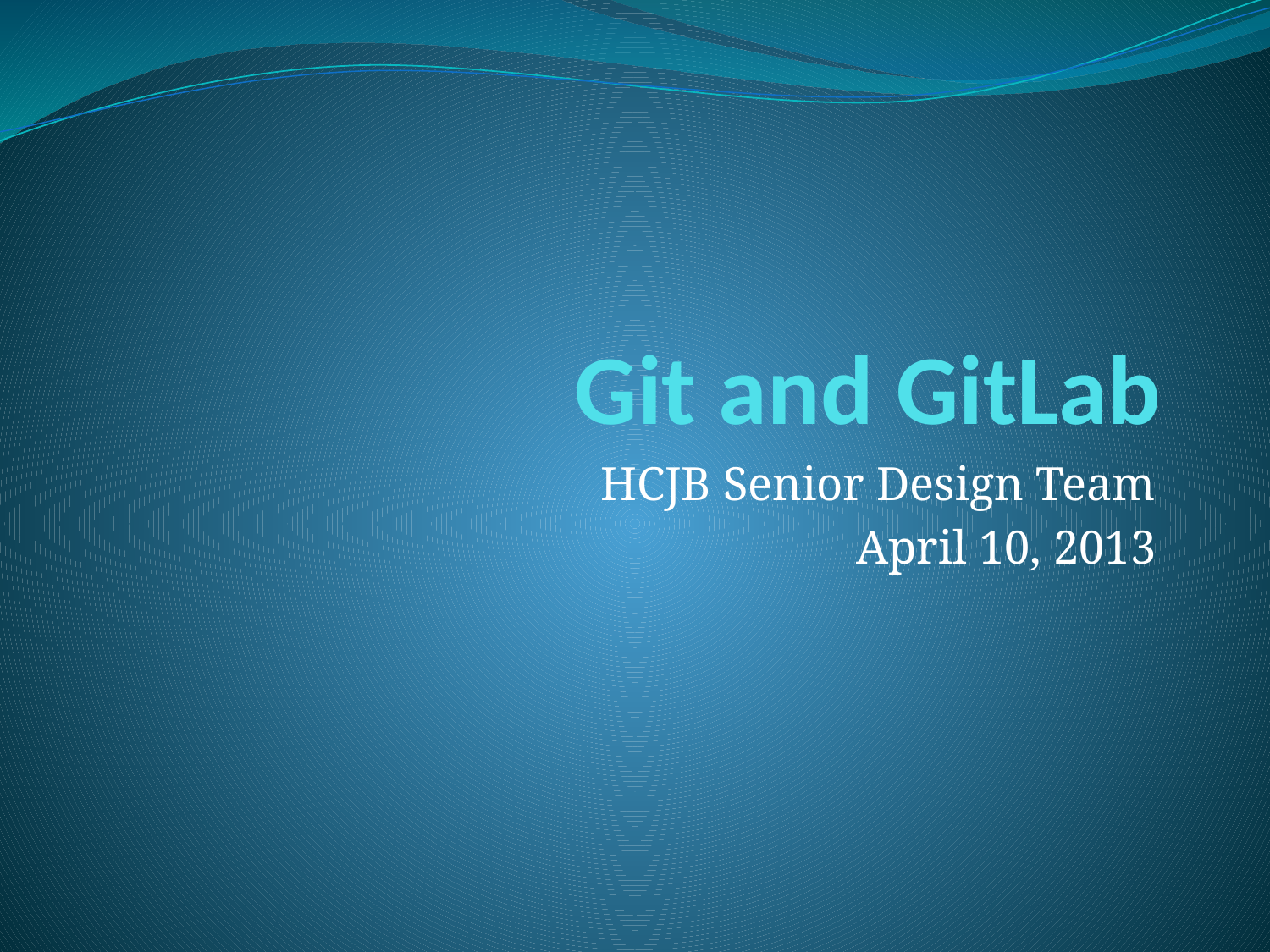

# Git and GitLab
HCJB Senior Design Team
April 10, 2013